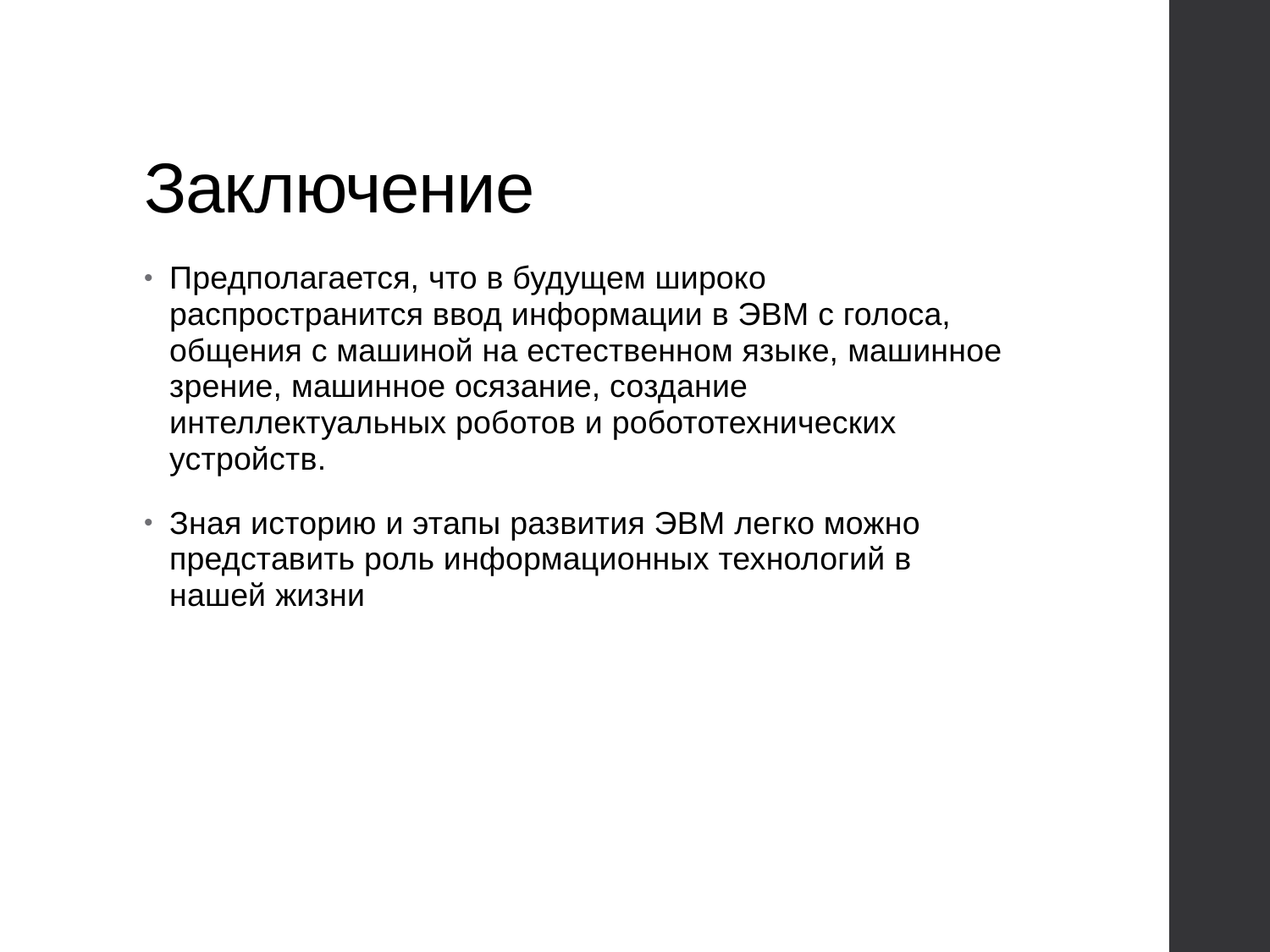

# Заключение
Предполагается, что в будущем широко распространится ввод информации в ЭВМ с голоса, общения с машиной на естественном языке, машинное зрение, машинное осязание, создание интеллектуальных роботов и робототехнических устройств.
Зная историю и этапы развития ЭВМ легко можно представить роль информационных технологий в нашей жизни